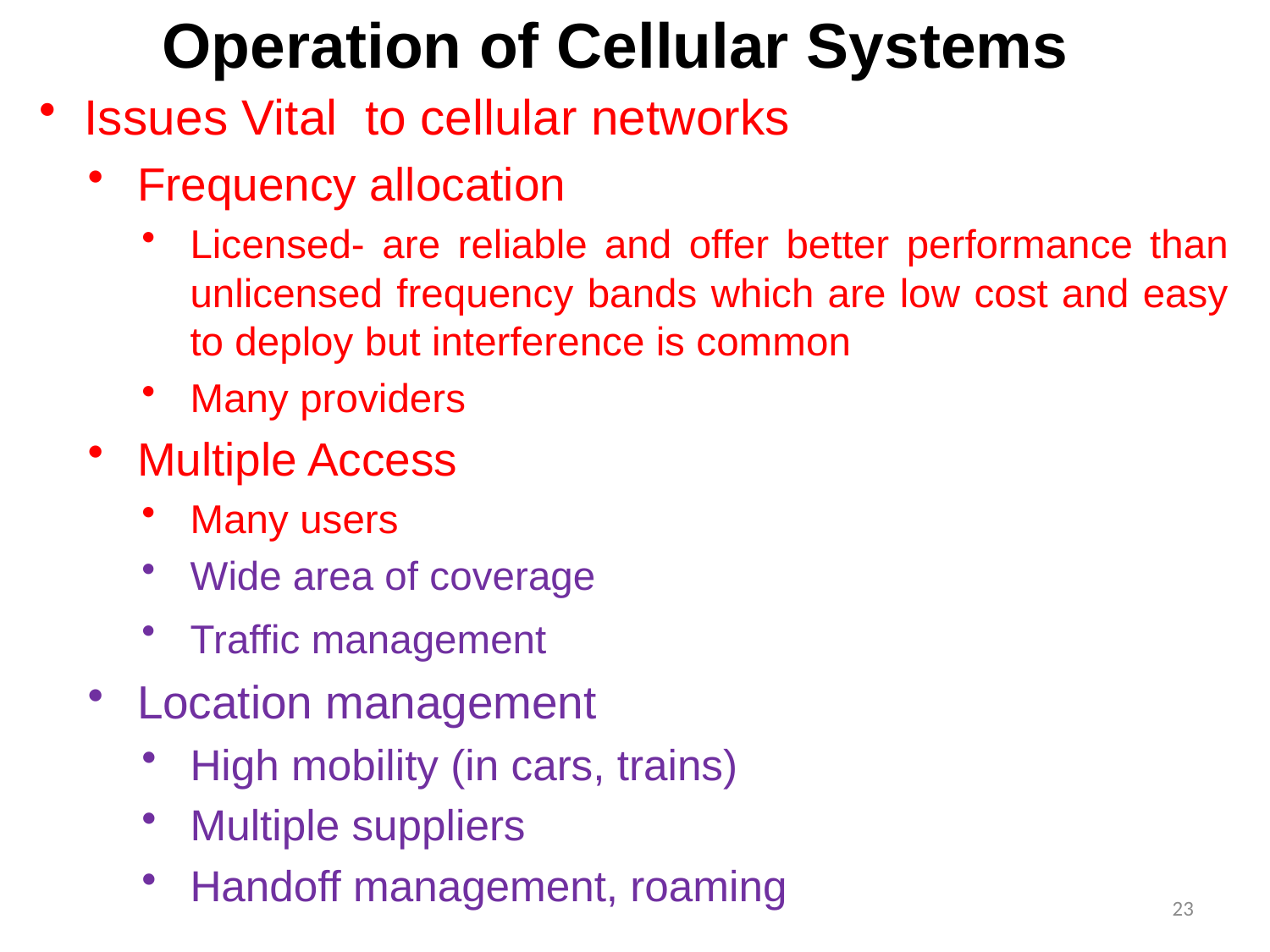

# Operation of Cellular Systems
Issues Vital  to cellular networks
Frequency allocation
Licensed- are reliable and offer better performance than unlicensed frequency bands which are low cost and easy to deploy but interference is common
Many providers
Multiple Access
Many users
Wide area of coverage
Traffic management
Location management
High mobility (in cars, trains)
Multiple suppliers
Handoff management, roaming

23